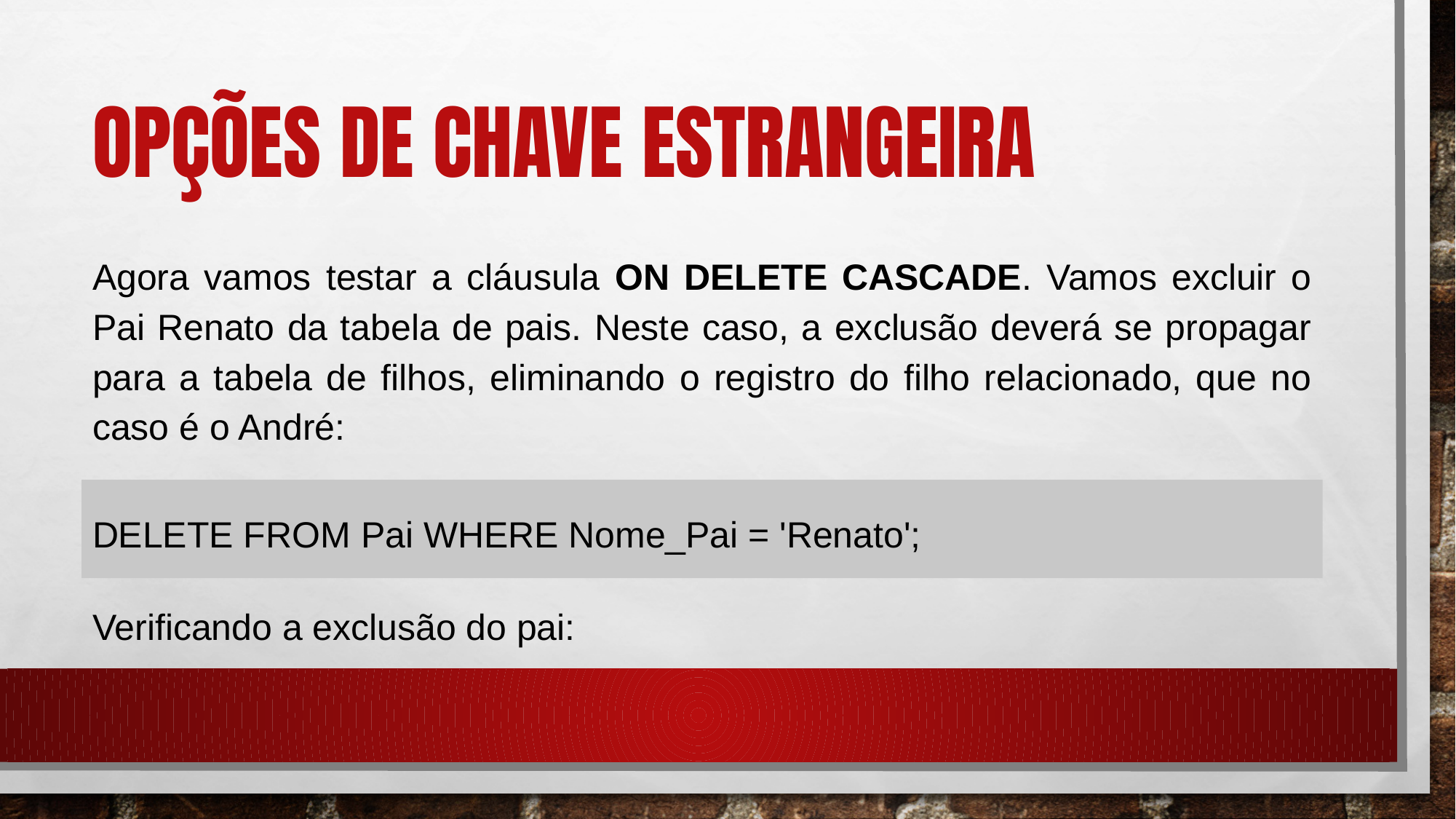

# Opções de chave estrangeira
Agora vamos testar a cláusula ON DELETE CASCADE. Vamos excluir o Pai Renato da tabela de pais. Neste caso, a exclusão deverá se propagar para a tabela de filhos, eliminando o registro do filho relacionado, que no caso é o André:

Verificando a exclusão do pai:
DELETE FROM Pai WHERE Nome_Pai = 'Renato';